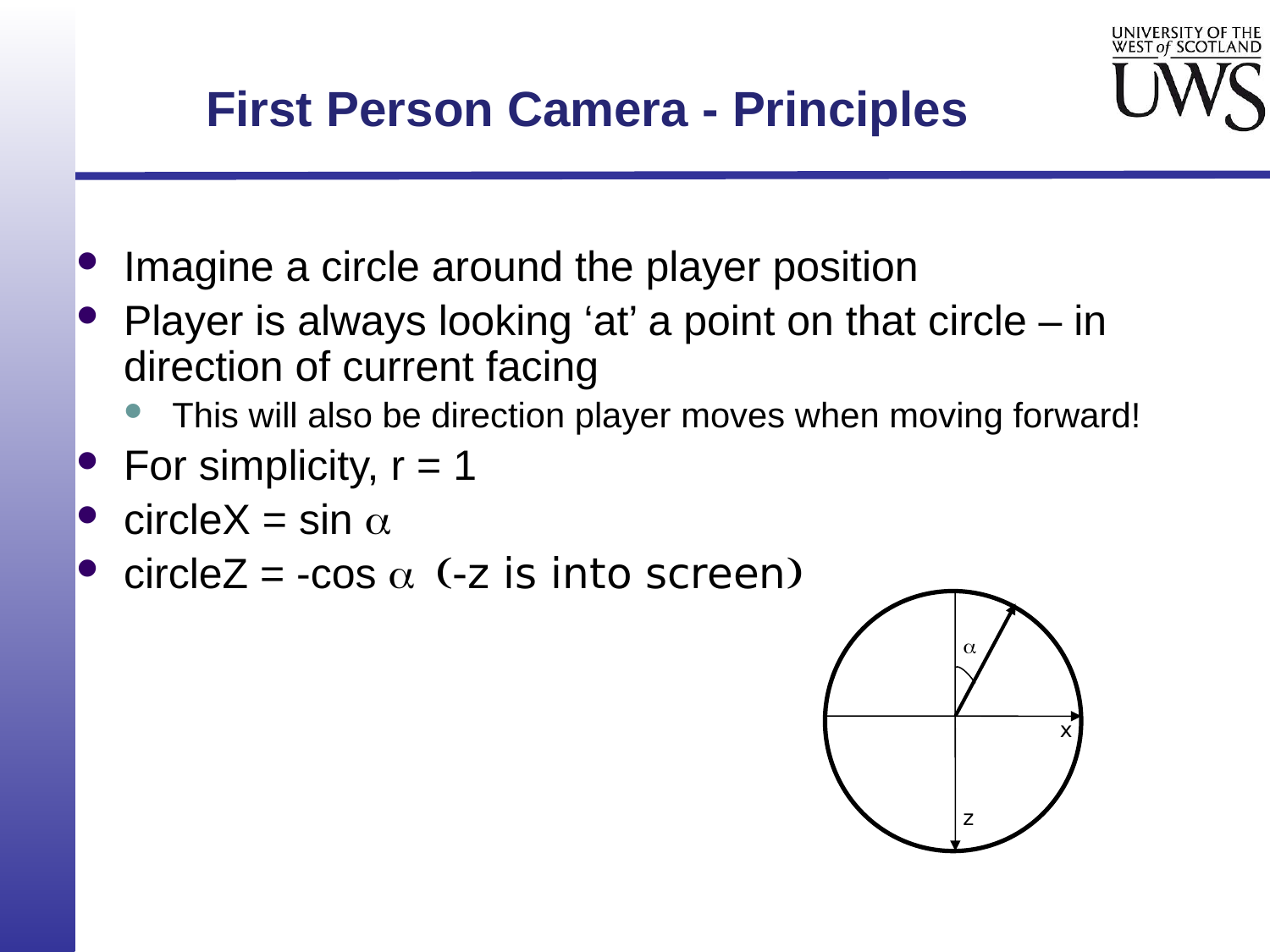

First Person Camera - Principles
Imagine a circle around the player position
Player is always looking ‘at’ a point on that circle – in direction of current facing
This will also be direction player moves when moving forward!
For simplicity, r = 1
circleX = sin α
circleZ = -cos α (-z is into screen)

α

x

z